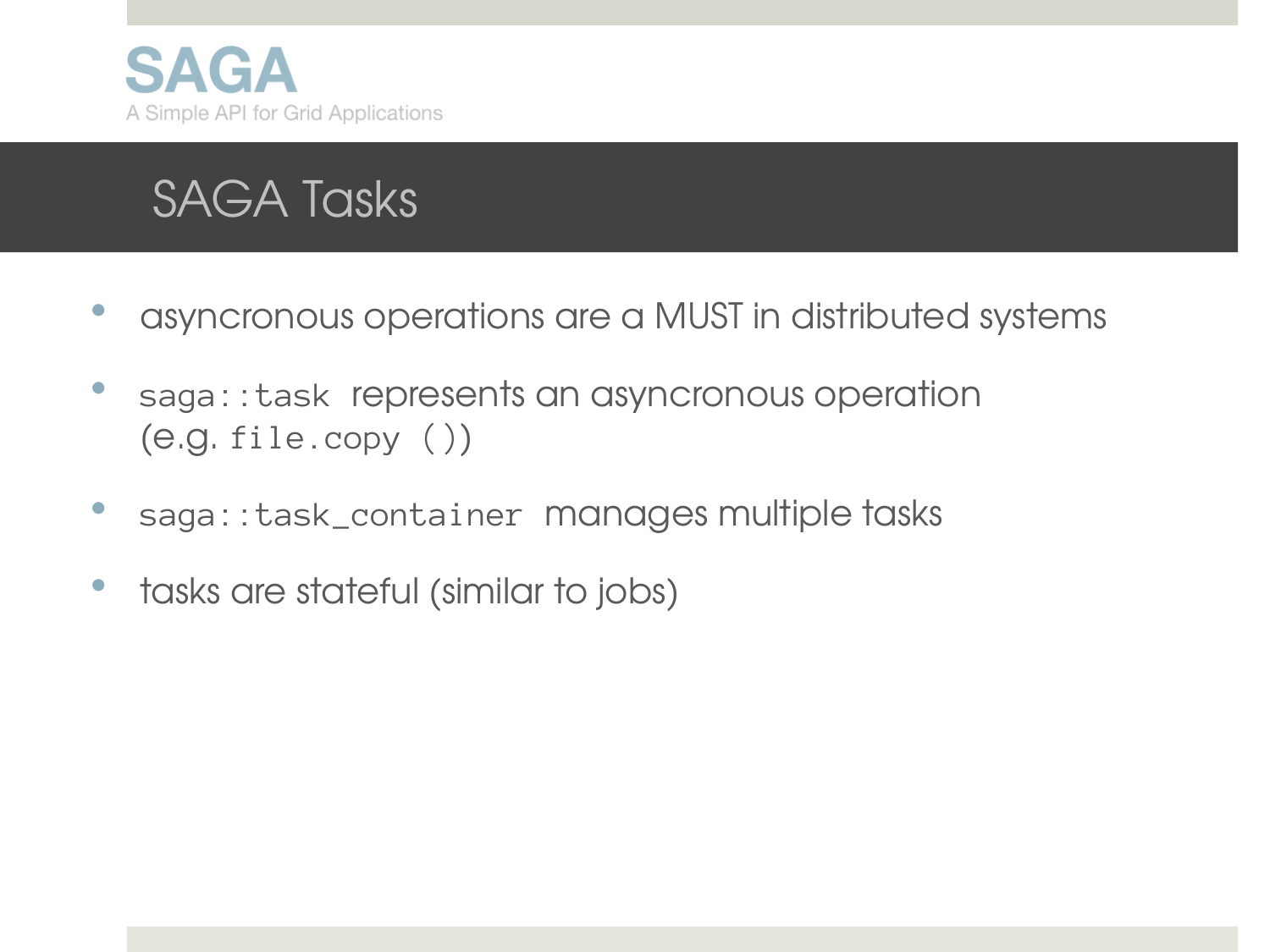

# SAGA Tasks
asyncronous operations are a MUST in distributed systems
saga::task represents an asyncronous operation
(e.g. file.copy ())
saga::task_container manages multiple tasks
tasks are stateful (similar to jobs)